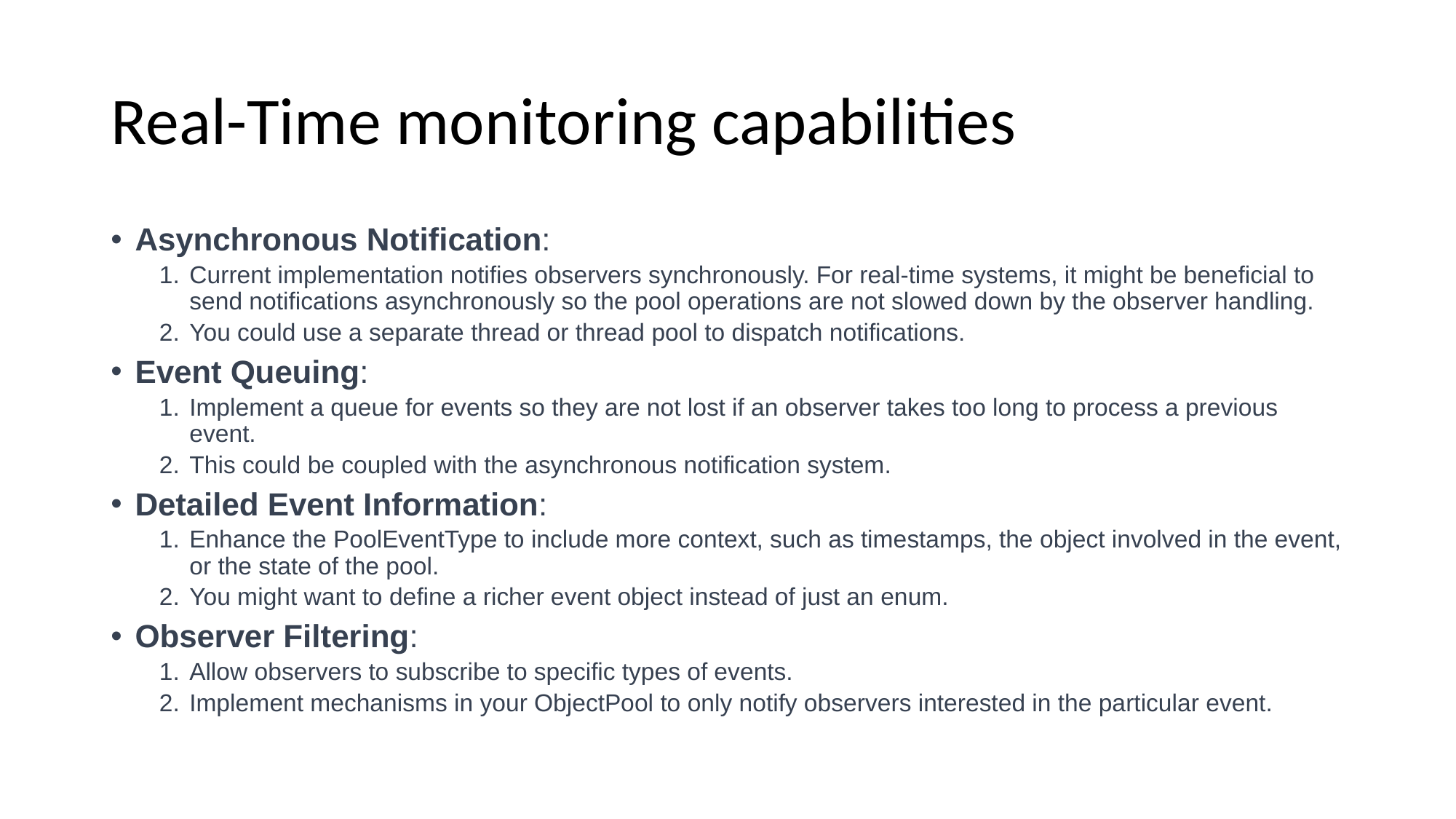

# Real-Time monitoring capabilities
Asynchronous Notification:
Current implementation notifies observers synchronously. For real-time systems, it might be beneficial to send notifications asynchronously so the pool operations are not slowed down by the observer handling.
You could use a separate thread or thread pool to dispatch notifications.
Event Queuing:
Implement a queue for events so they are not lost if an observer takes too long to process a previous event.
This could be coupled with the asynchronous notification system.
Detailed Event Information:
Enhance the PoolEventType to include more context, such as timestamps, the object involved in the event, or the state of the pool.
You might want to define a richer event object instead of just an enum.
Observer Filtering:
Allow observers to subscribe to specific types of events.
Implement mechanisms in your ObjectPool to only notify observers interested in the particular event.